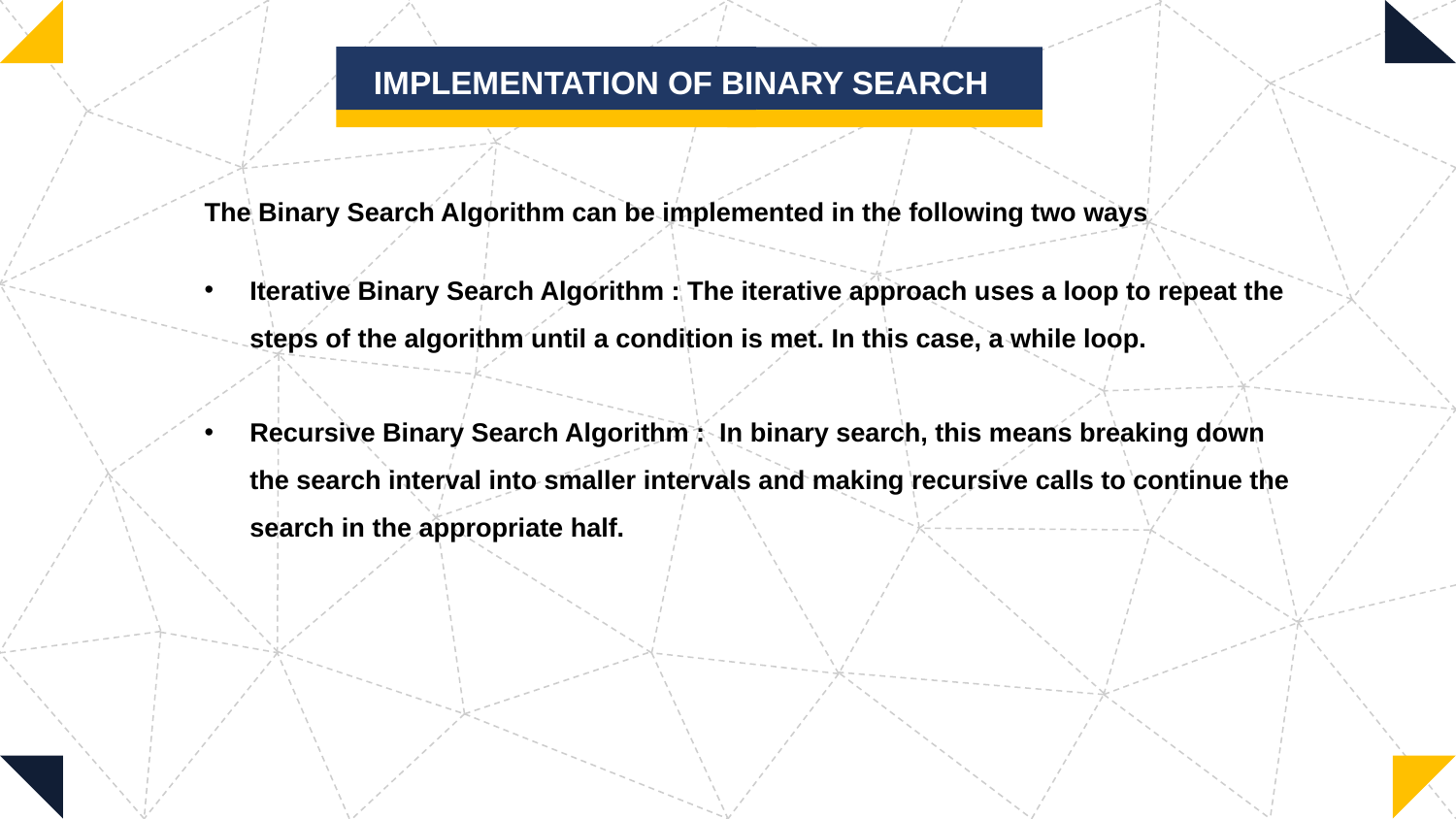

IMPLEMENTATION OF BINARY SEARCH

The Binary Search Algorithm can be implemented in the following two ways

Iterative Binary Search Algorithm : The iterative approach uses a loop to repeat the steps of the algorithm until a condition is met. In this case, a while loop.

Recursive Binary Search Algorithm :  In binary search, this means breaking down the search interval into smaller intervals and making recursive calls to continue the search in the appropriate half.